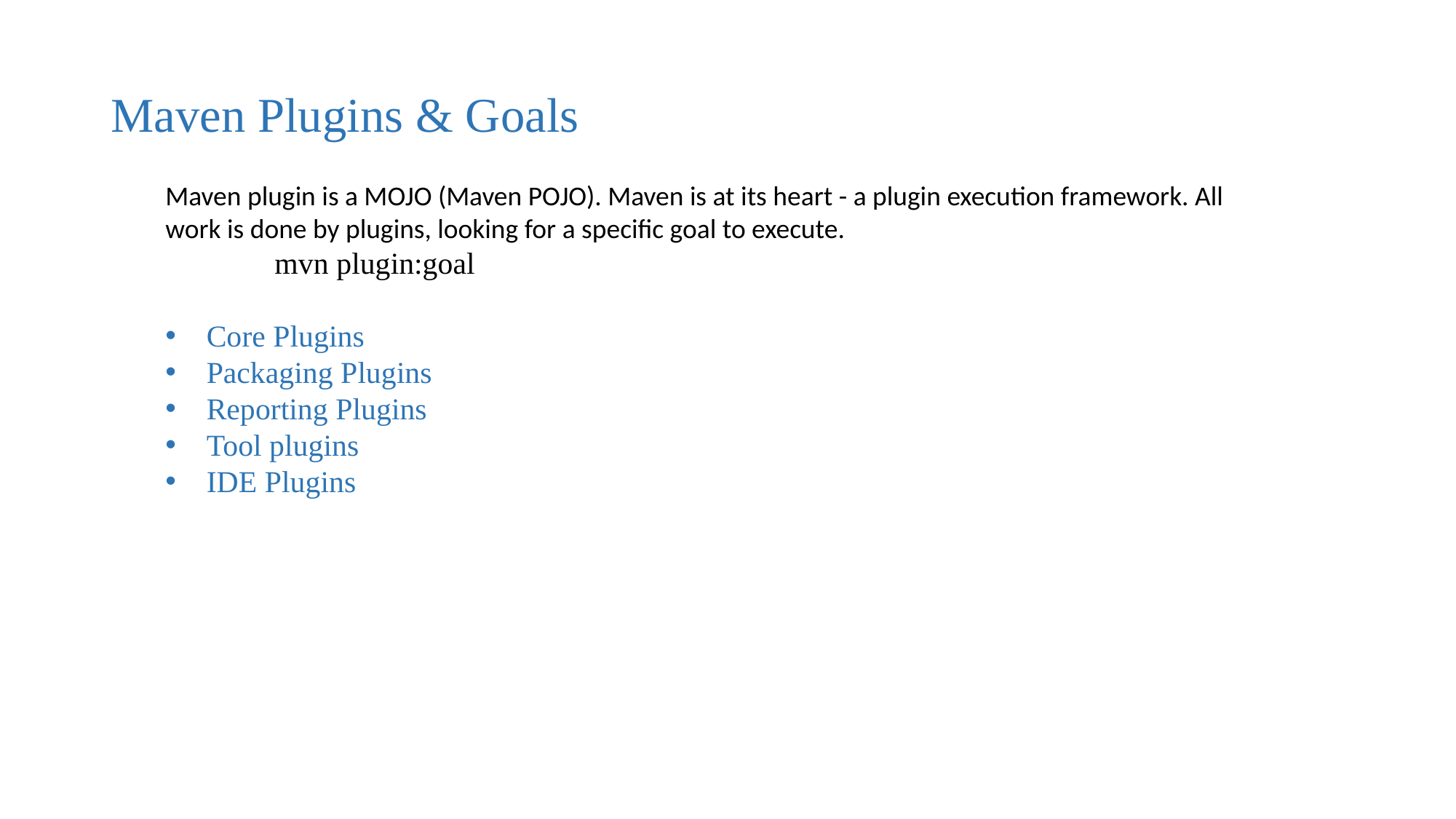

Maven Plugins & Goals

Maven plugin is a MOJO (Maven POJO). Maven is at its heart - a plugin execution framework. All work is done by plugins, looking for a specific goal to execute.
	mvn plugin:goal

Core Plugins
Packaging Plugins
Reporting Plugins
Tool plugins
IDE Plugins